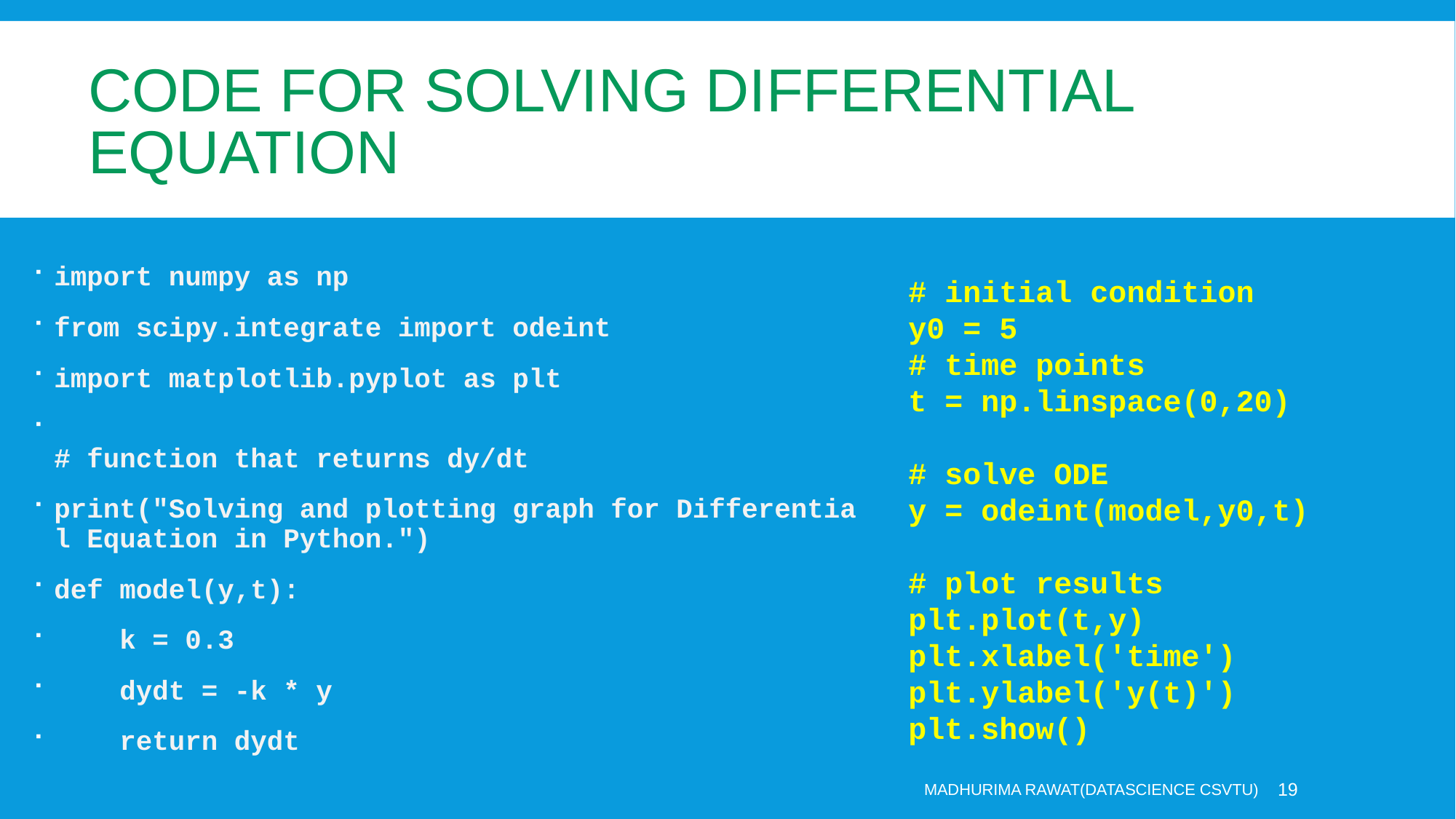

# CODE FOR SOLVING DIFFERENTIAL EQUATION
import numpy as np
from scipy.integrate import odeint
import matplotlib.pyplot as plt
# function that returns dy/dt
print("Solving and plotting graph for Differential Equation in Python.")
def model(y,t):
    k = 0.3
    dydt = -k * y
    return dydt

# initial condition
y0 = 5
# time points
t = np.linspace(0,20)
# solve ODE
y = odeint(model,y0,t)
# plot results
plt.plot(t,y)
plt.xlabel('time')
plt.ylabel('y(t)')
plt.show()

MADHURIMA RAWAT(DATASCIENCE CSVTU)
19